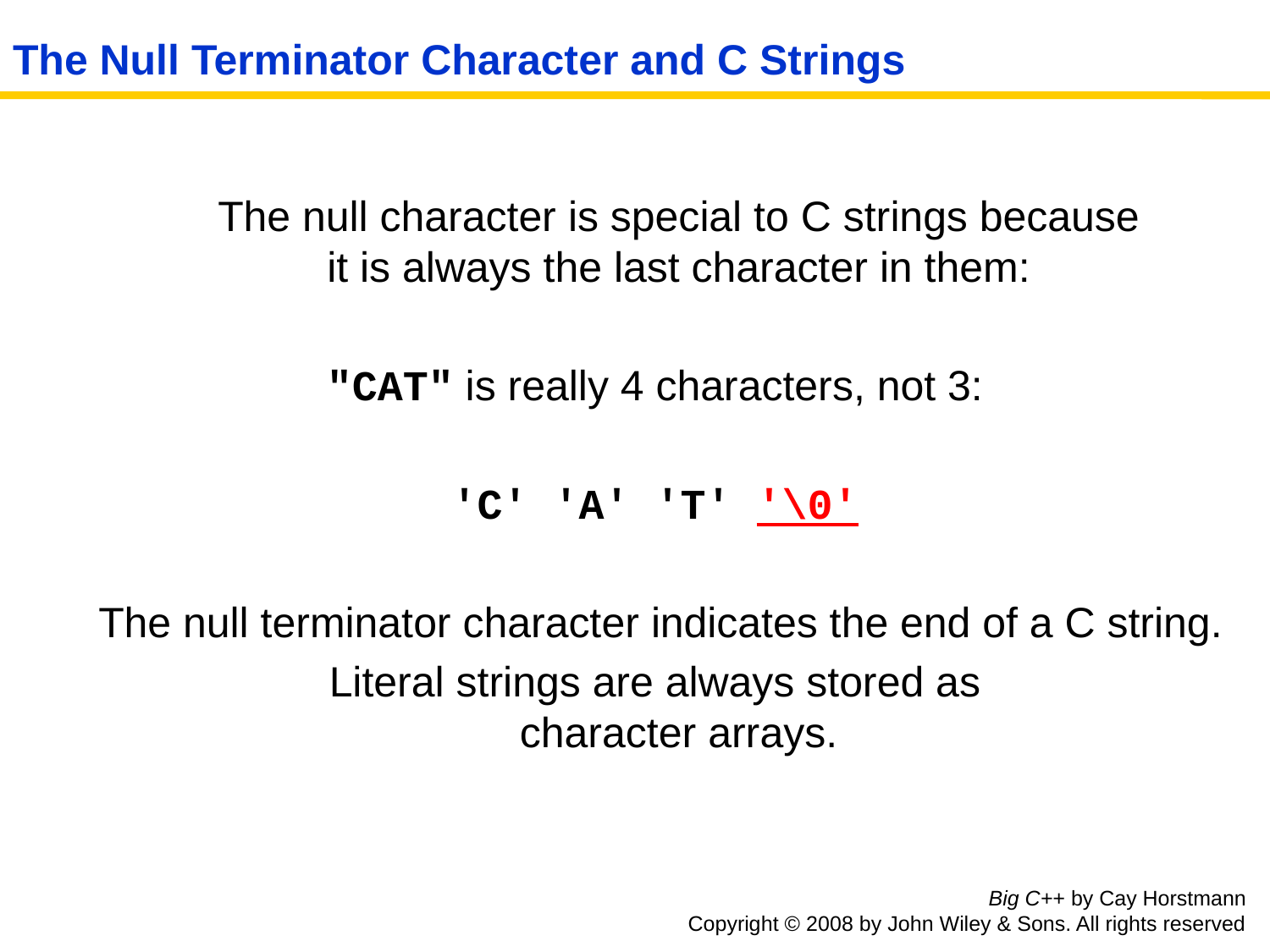

# The Null Terminator Character and C Strings

	The null character is special to C strings because
it is always the last character in them:

"CAT" is really 4 characters, not 3:

'C' 'A' 'T' '\0'

 The null terminator character indicates the end of a C string.
Literal strings are always stored as
character arrays.

Big C++ by Cay Horstmann
Copyright © 2008 by John Wiley & Sons. All rights reserved